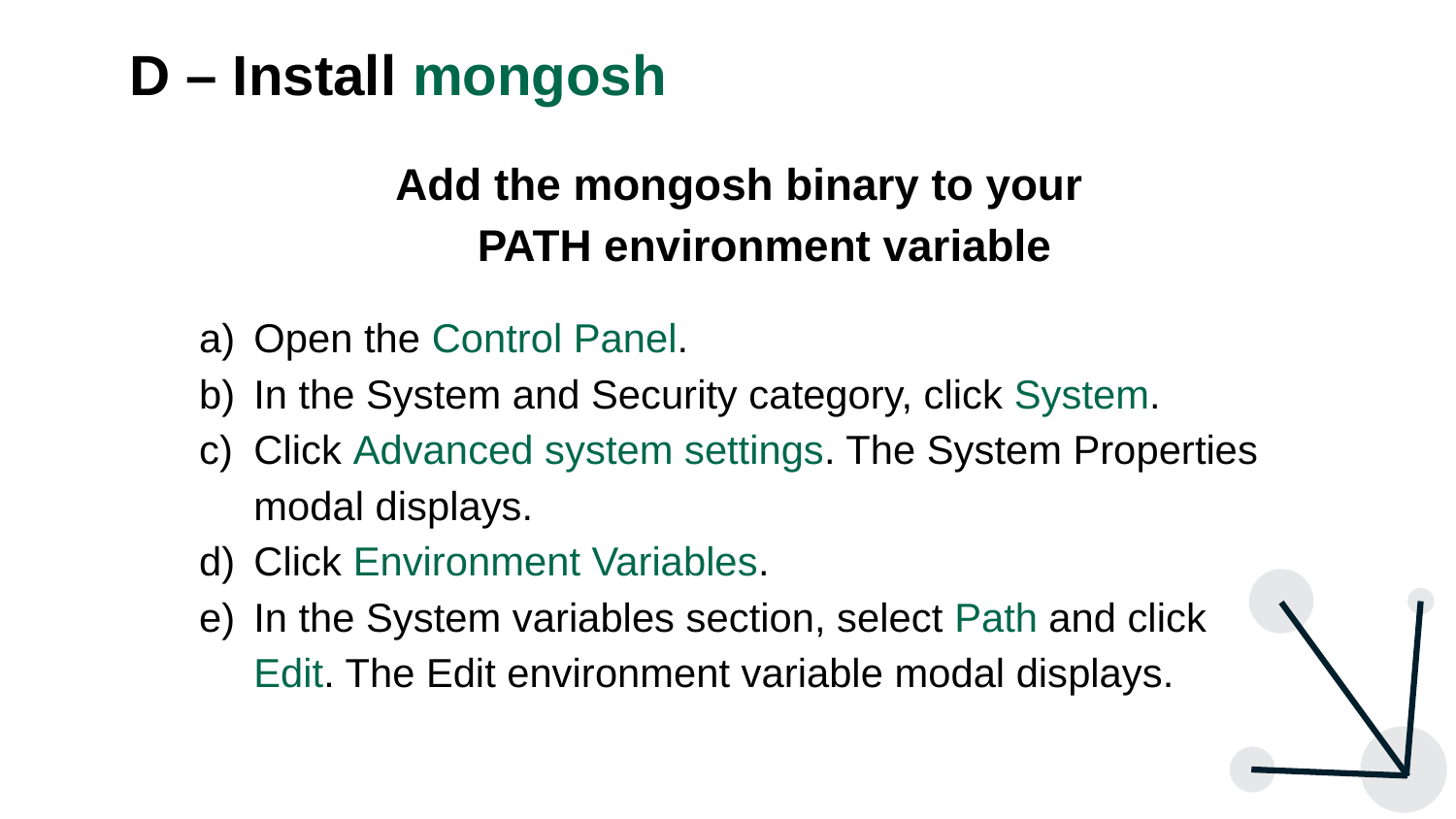

# D – Install mongosh
Add the mongosh binary to your PATH environment variable
Open the Control Panel.
In the System and Security category, click System.
Click Advanced system settings. The System Properties modal displays.
Click Environment Variables.
In the System variables section, select Path and click Edit. The Edit environment variable modal displays.